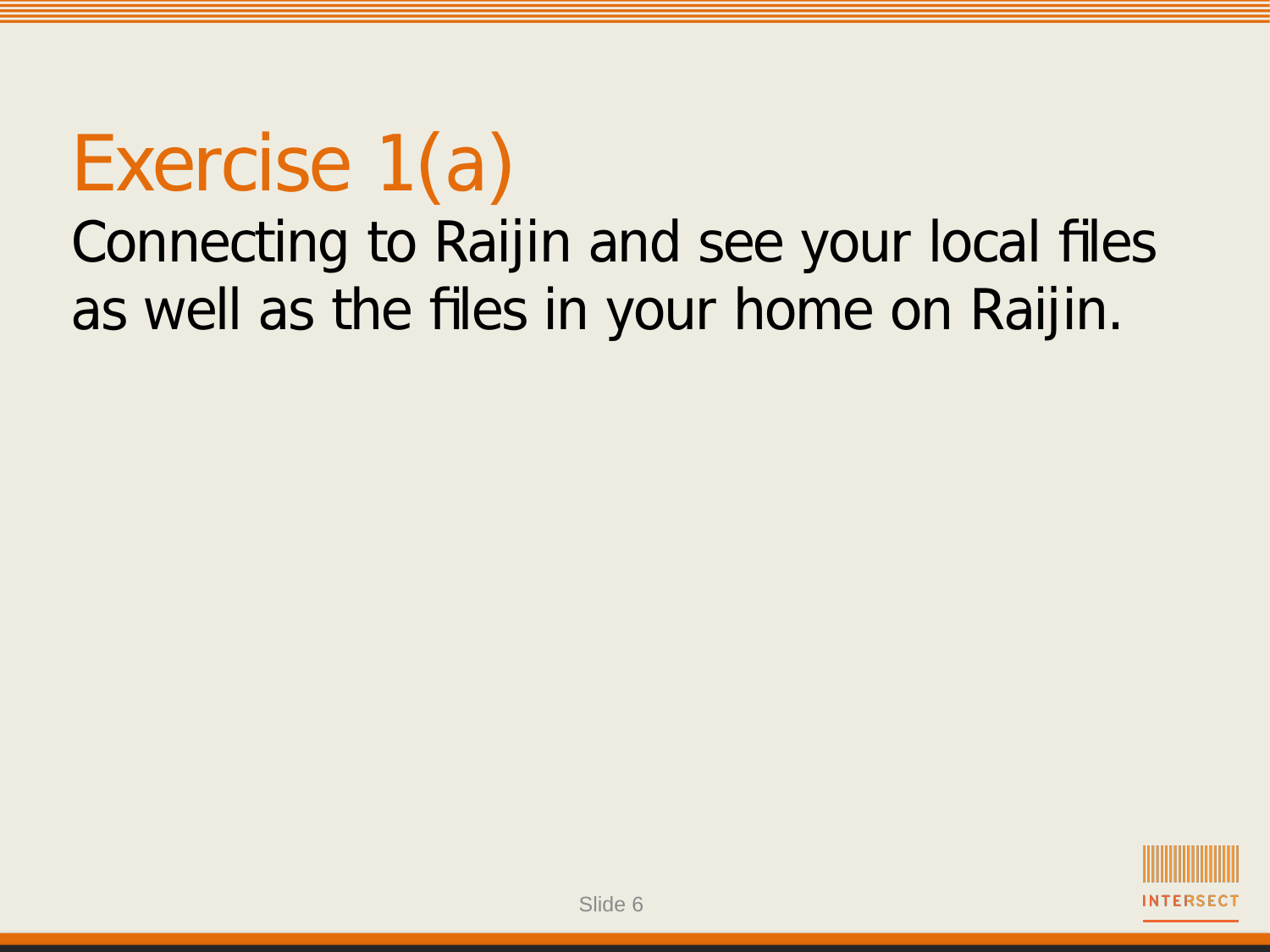

Exercise 1(a)
Connecting to Raijin and see your local files as well as the files in your home on Raijin.
Slide 6